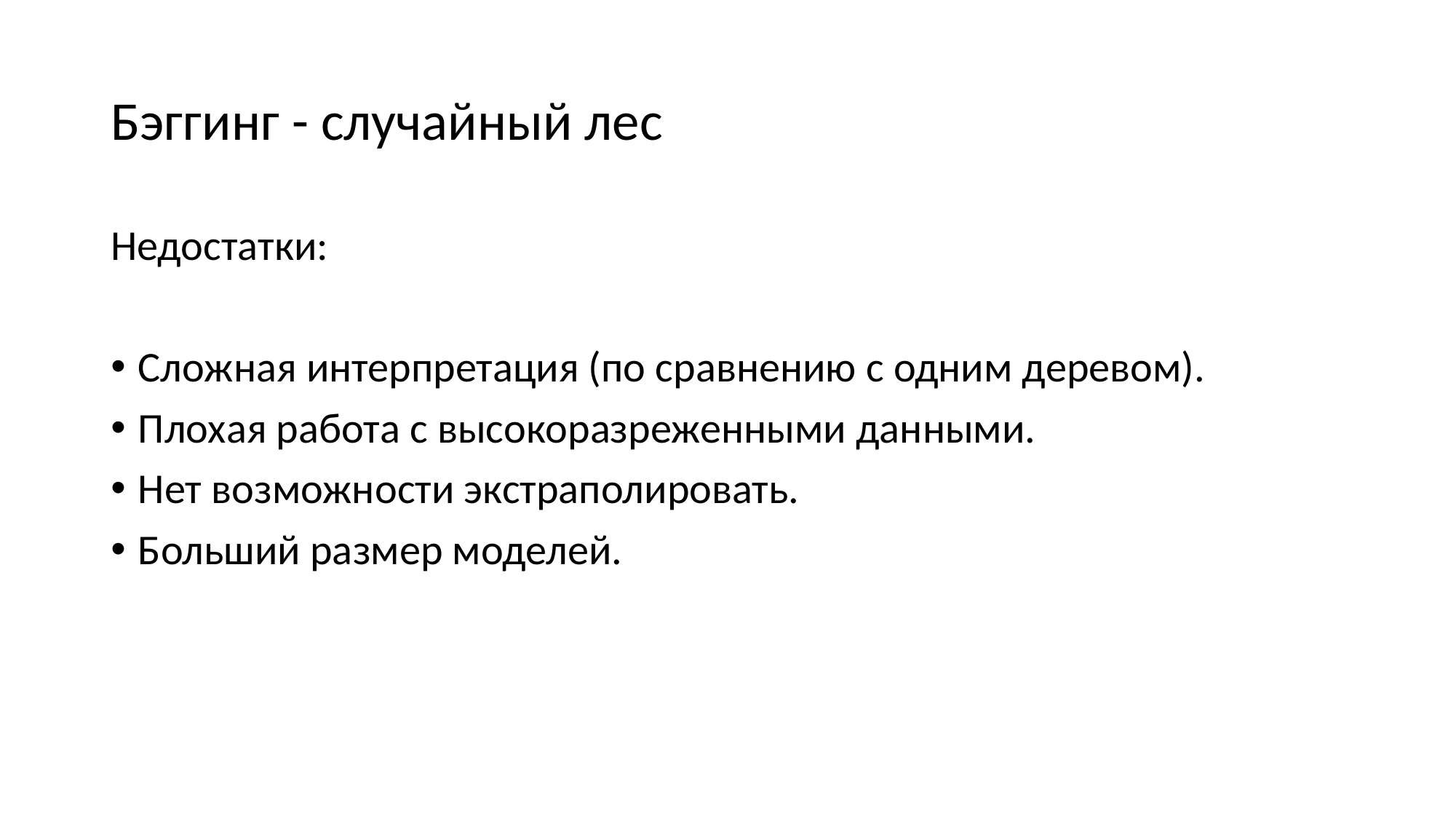

# Бэггинг - случайный лес
Недостатки:

Сложная интерпретация (по сравнению с одним деревом).
Плохая работа с высокоразреженными данными.
Нет возможности экстраполировать.
Больший размер моделей.